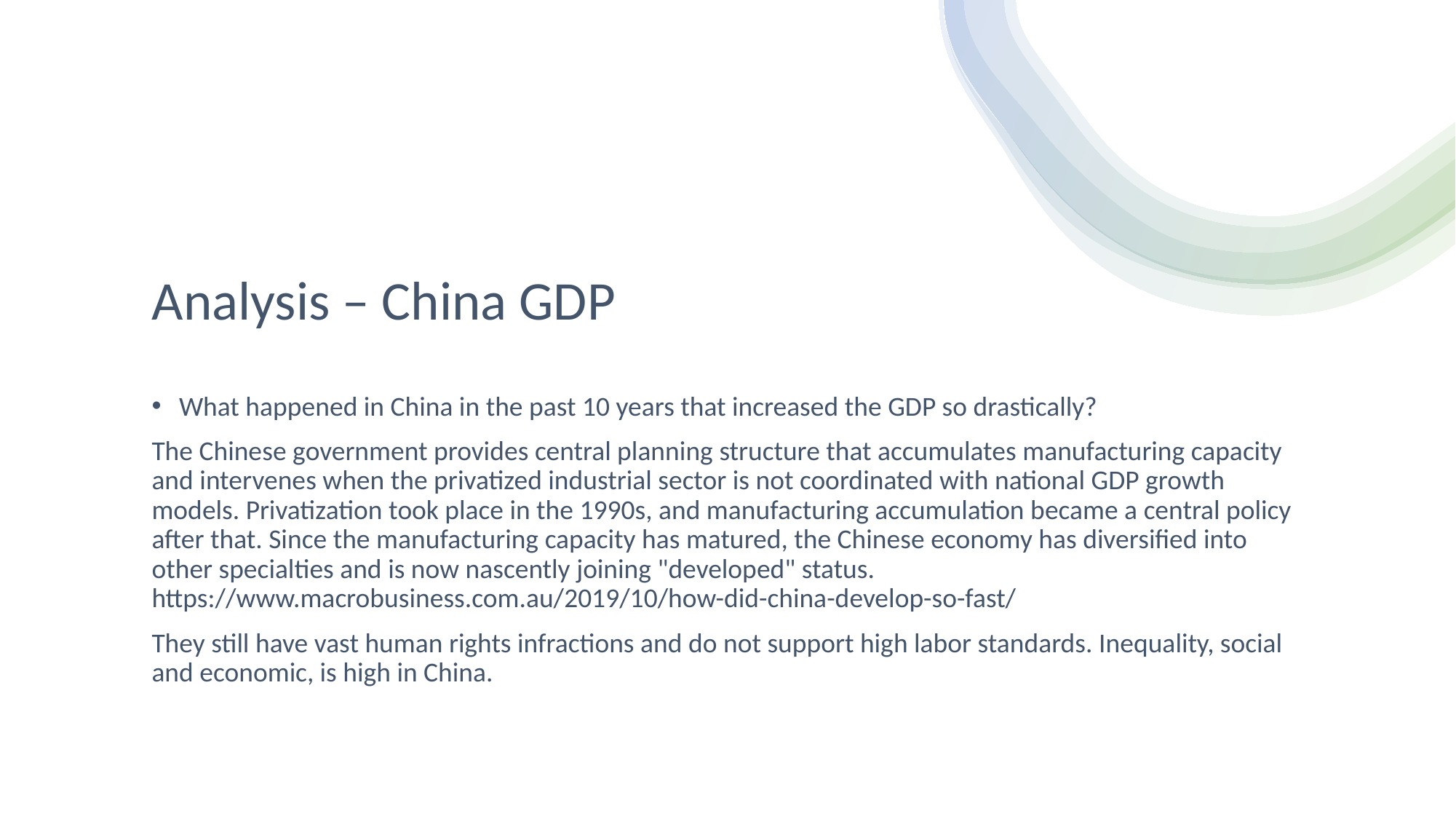

# Analysis – China GDP
What happened in China in the past 10 years that increased the GDP so drastically?
The Chinese government provides central planning structure that accumulates manufacturing capacity and intervenes when the privatized industrial sector is not coordinated with national GDP growth models. Privatization took place in the 1990s, and manufacturing accumulation became a central policy after that. Since the manufacturing capacity has matured, the Chinese economy has diversified into other specialties and is now nascently joining "developed" status. https://www.macrobusiness.com.au/2019/10/how-did-china-develop-so-fast/
They still have vast human rights infractions and do not support high labor standards. Inequality, social and economic, is high in China.